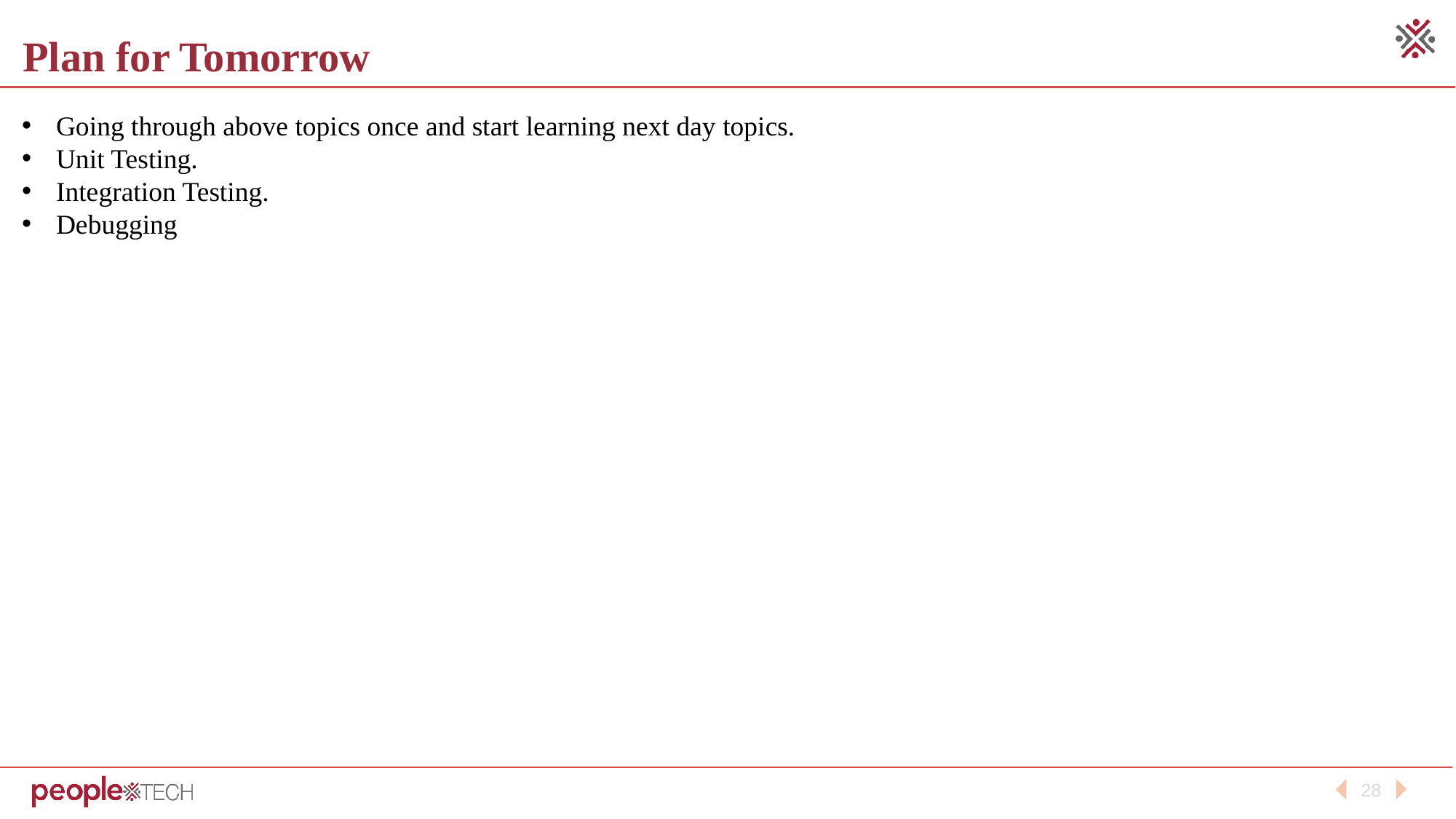

Plan for Tomorrow

Going through above topics once and start learning next day topics.
Unit Testing.
Integration Testing.
Debugging